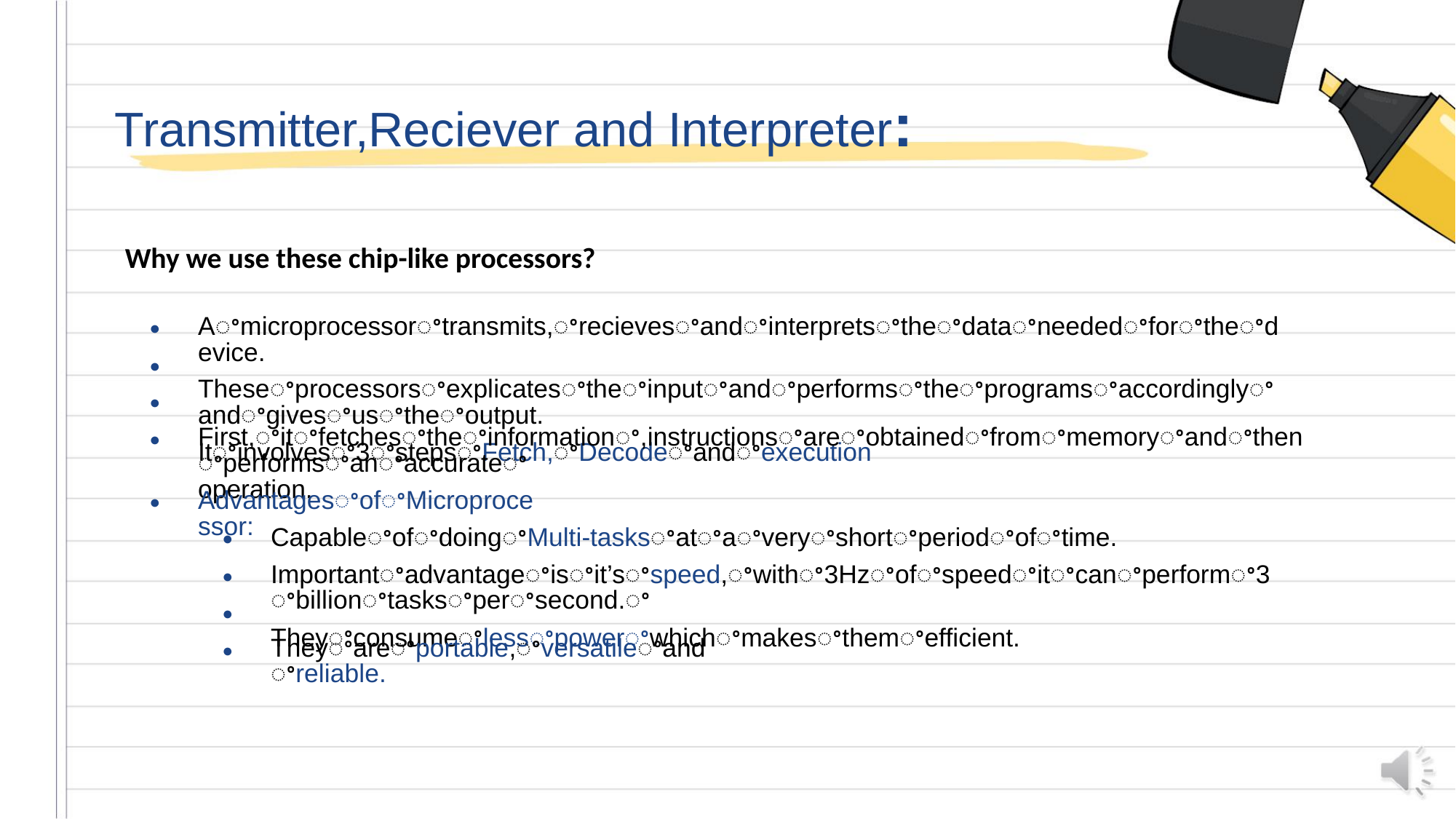

Transmitter,Reciever and Interpreter:
Why we use these chip-like processors?
Aꢀmicroprocessorꢀtransmits,ꢀrecievesꢀandꢀinterpretsꢀtheꢀdataꢀneededꢀforꢀtheꢀdevice.
Theseꢀprocessorsꢀexplicatesꢀtheꢀinputꢀandꢀperformsꢀtheꢀprogramsꢀaccordinglyꢀandꢀgivesꢀusꢀtheꢀoutput.
Itꢀinvolvesꢀ3ꢀstepsꢀFetch,ꢀDecodeꢀandꢀexecution
●
●
●
●
First,ꢀitꢀfetchesꢀtheꢀinformationꢀ,instructionsꢀareꢀobtainedꢀfromꢀmemoryꢀandꢀthenꢀperformsꢀanꢀaccurateꢀ
operation.
AdvantagesꢀofꢀMicroprocessor:
●
CapableꢀofꢀdoingꢀMulti-tasksꢀatꢀaꢀveryꢀshortꢀperiodꢀofꢀtime.
Importantꢀadvantageꢀisꢀit’sꢀspeed,ꢀwithꢀ3Hzꢀofꢀspeedꢀitꢀcanꢀperformꢀ3ꢀbillionꢀtasksꢀperꢀsecond.ꢀ
Theyꢀconsumeꢀlessꢀpowerꢀwhichꢀmakesꢀthemꢀefficient.
●
●
●
●
Theyꢀareꢀportable,ꢀversatileꢀandꢀreliable.